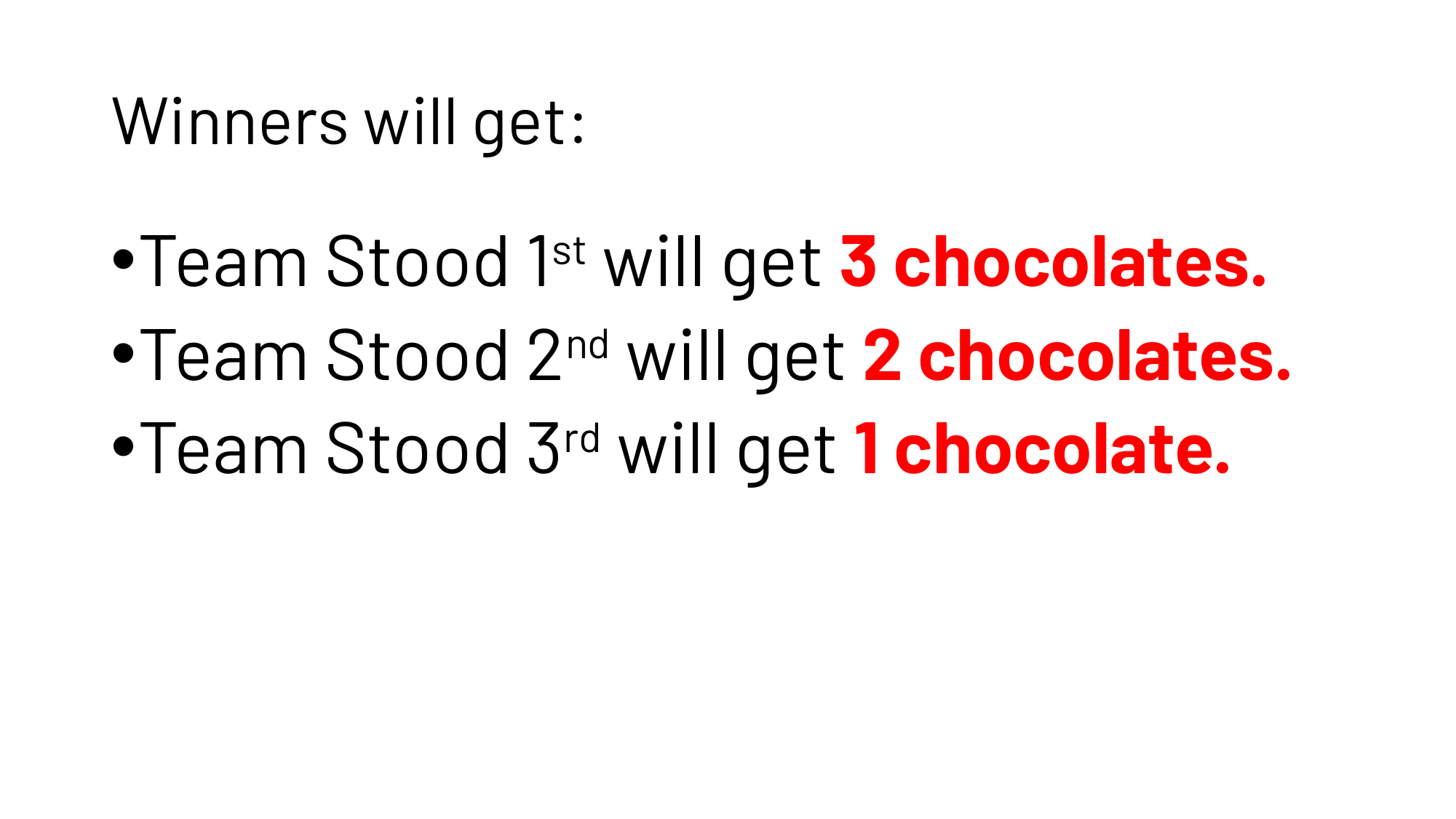

# Winners will get:
Team Stood 1st will get 3 chocolates.
Team Stood 2nd will get 2 chocolates.
Team Stood 3rd will get 1 chocolate.